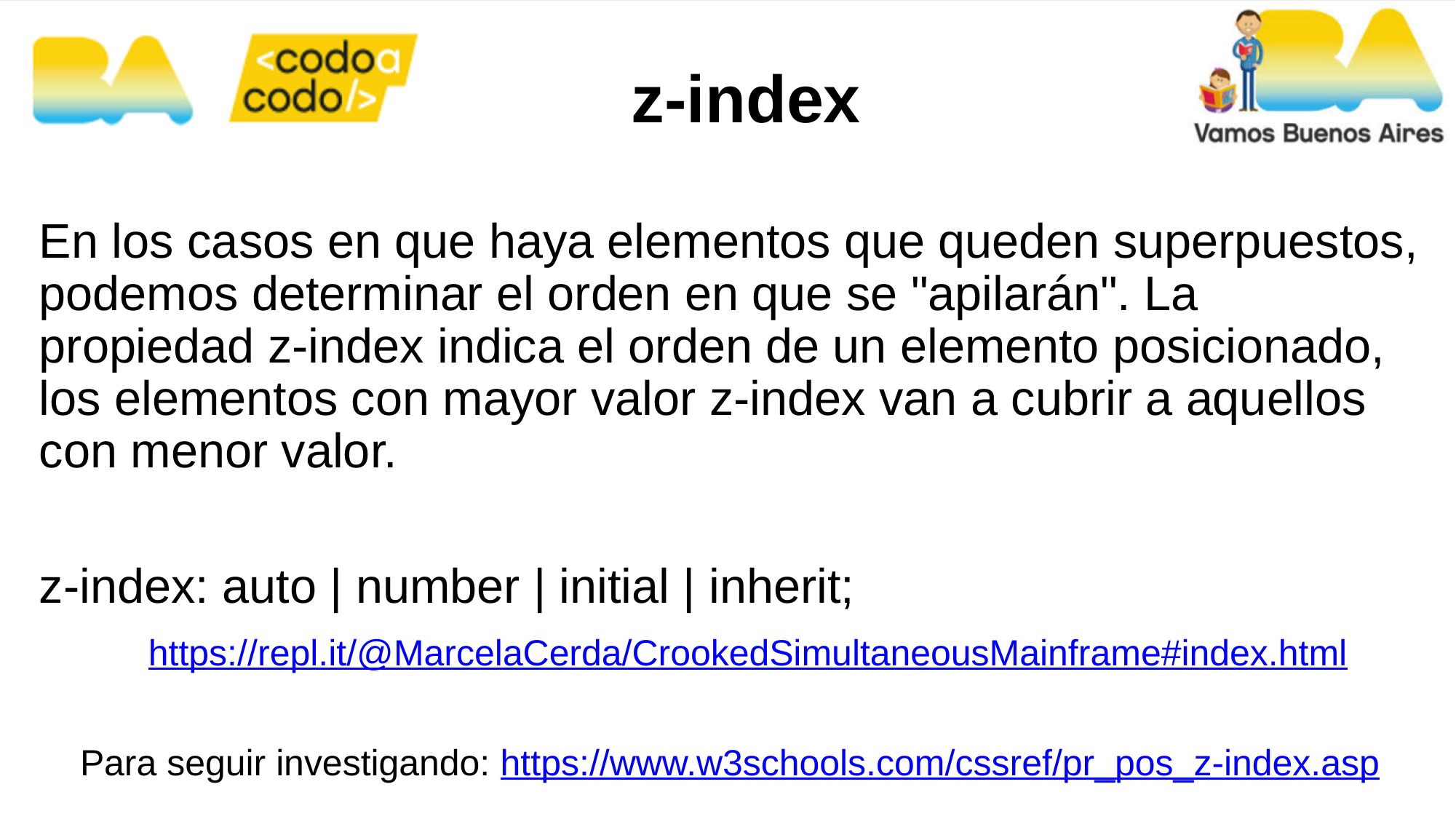

z-index

En los casos en que haya elementos que queden superpuestos, podemos determinar el orden en que se "apilarán". La propiedad z-index indica el orden de un elemento posicionado, los elementos con mayor valor z-index van a cubrir a aquellos con menor valor.

z-index: auto | number | initial | inherit;
	https://repl.it/@MarcelaCerda/CrookedSimultaneousMainframe#index.html

Para seguir investigando: https://www.w3schools.com/cssref/pr_pos_z-index.asp